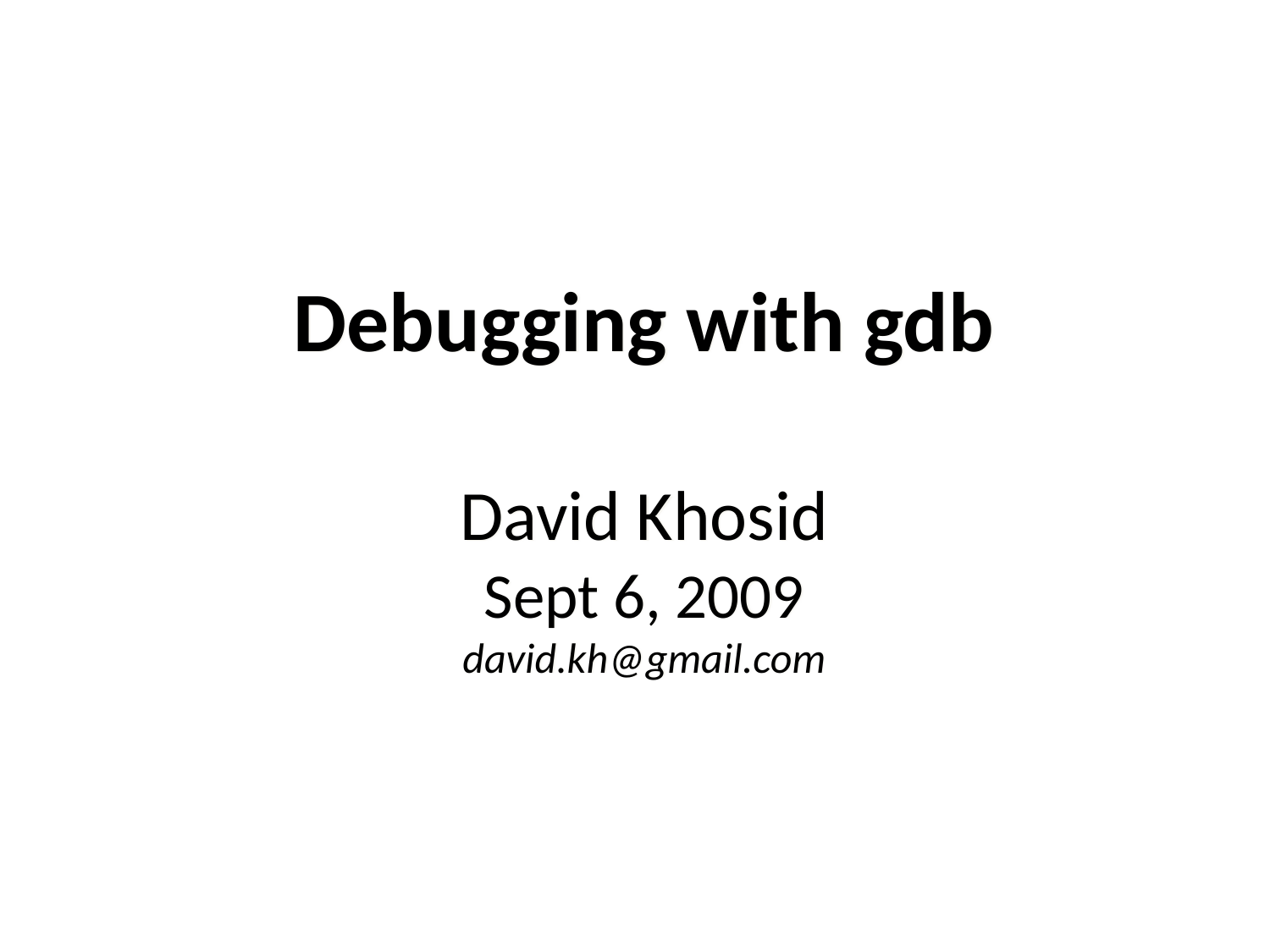

# Debugging with gdb David Khosid Sept 6, 2009 david.kh@gmail.com